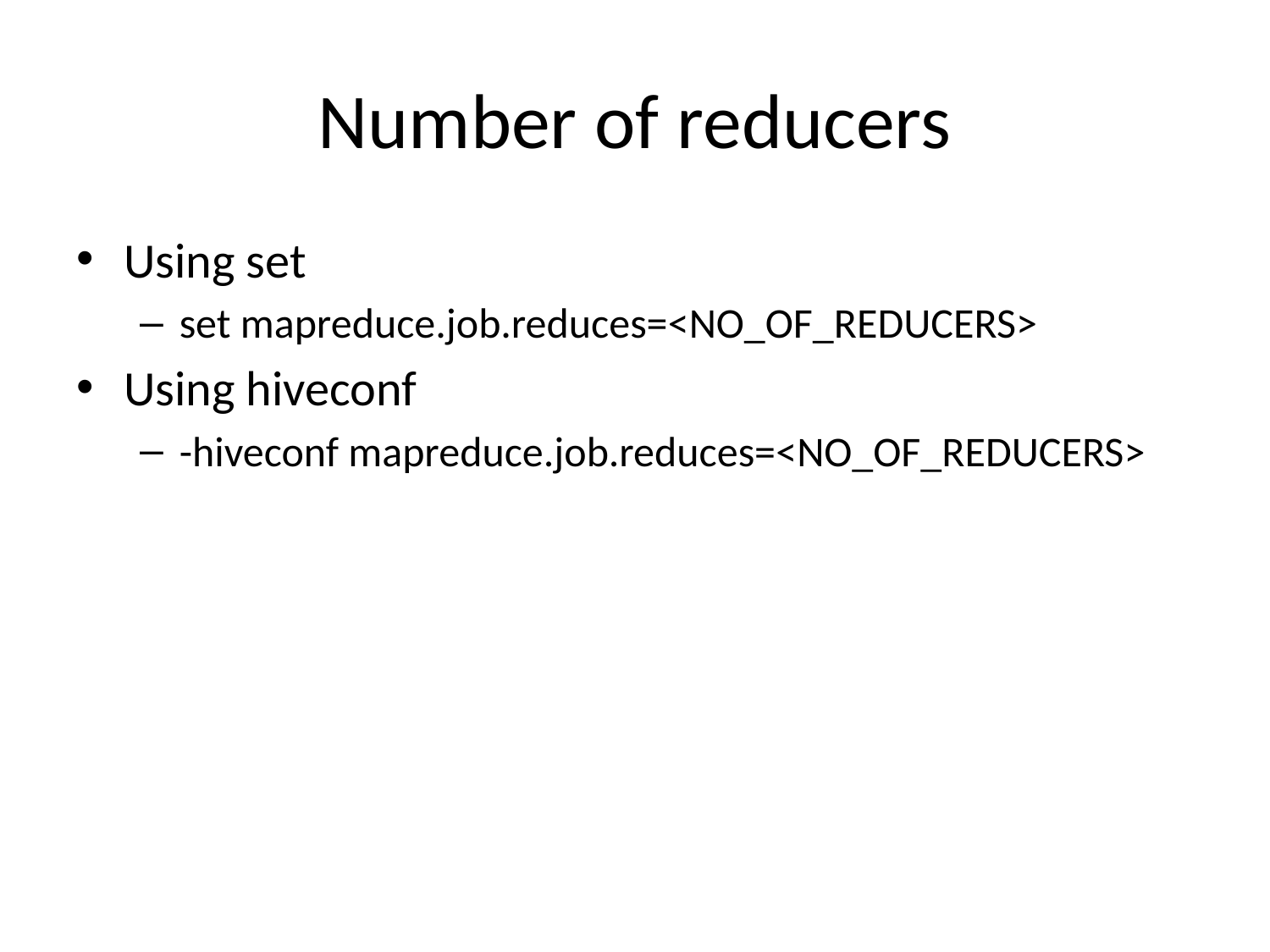

# Number of reducers
Using set
set mapreduce.job.reduces=<NO_OF_REDUCERS>
Using hiveconf
-hiveconf mapreduce.job.reduces=<NO_OF_REDUCERS>